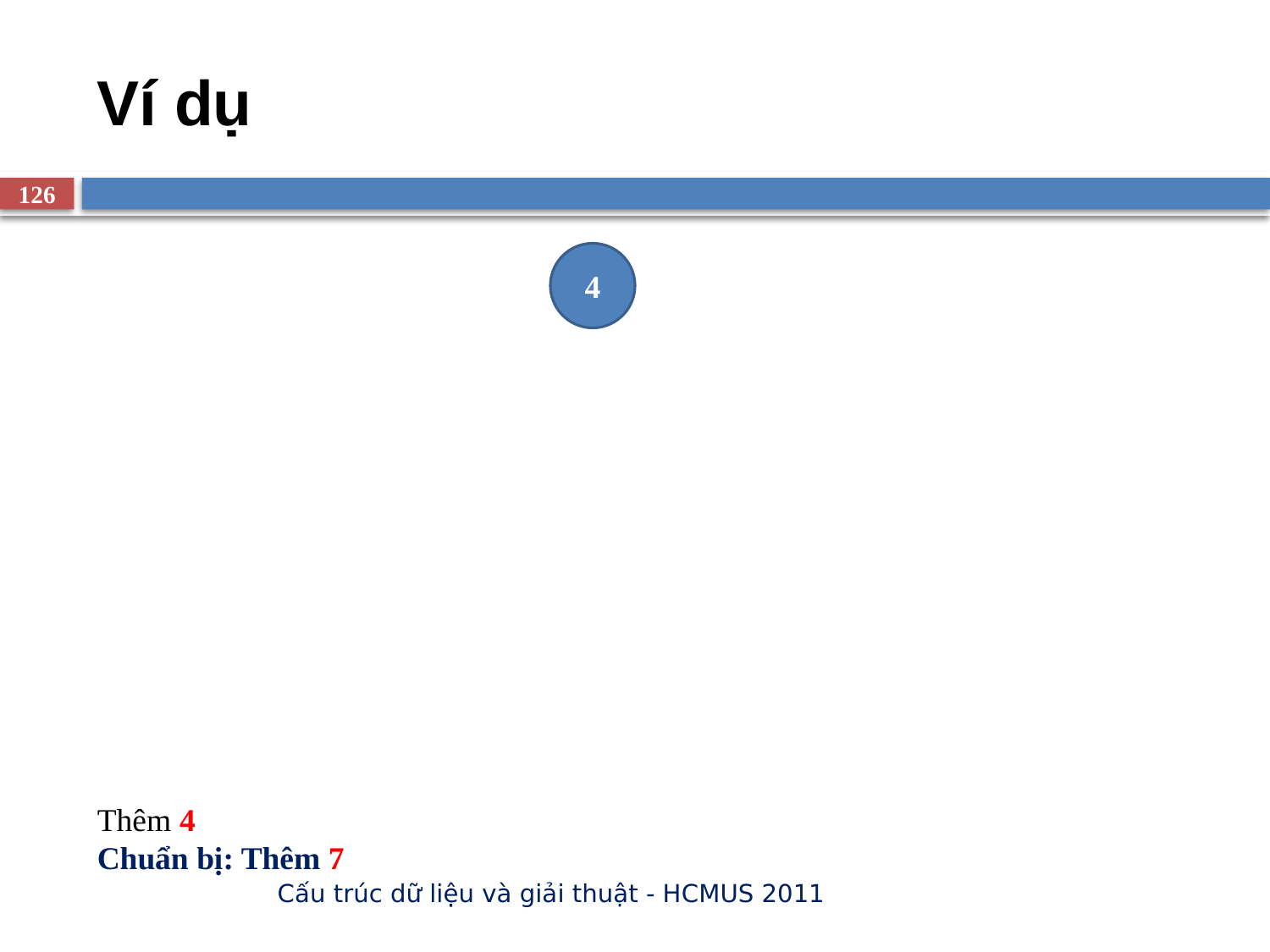

# Ví dụ
126
4
Thêm 4
Chuẩn bị: Thêm 7
Cấu trúc dữ liệu và giải thuật - HCMUS 2011